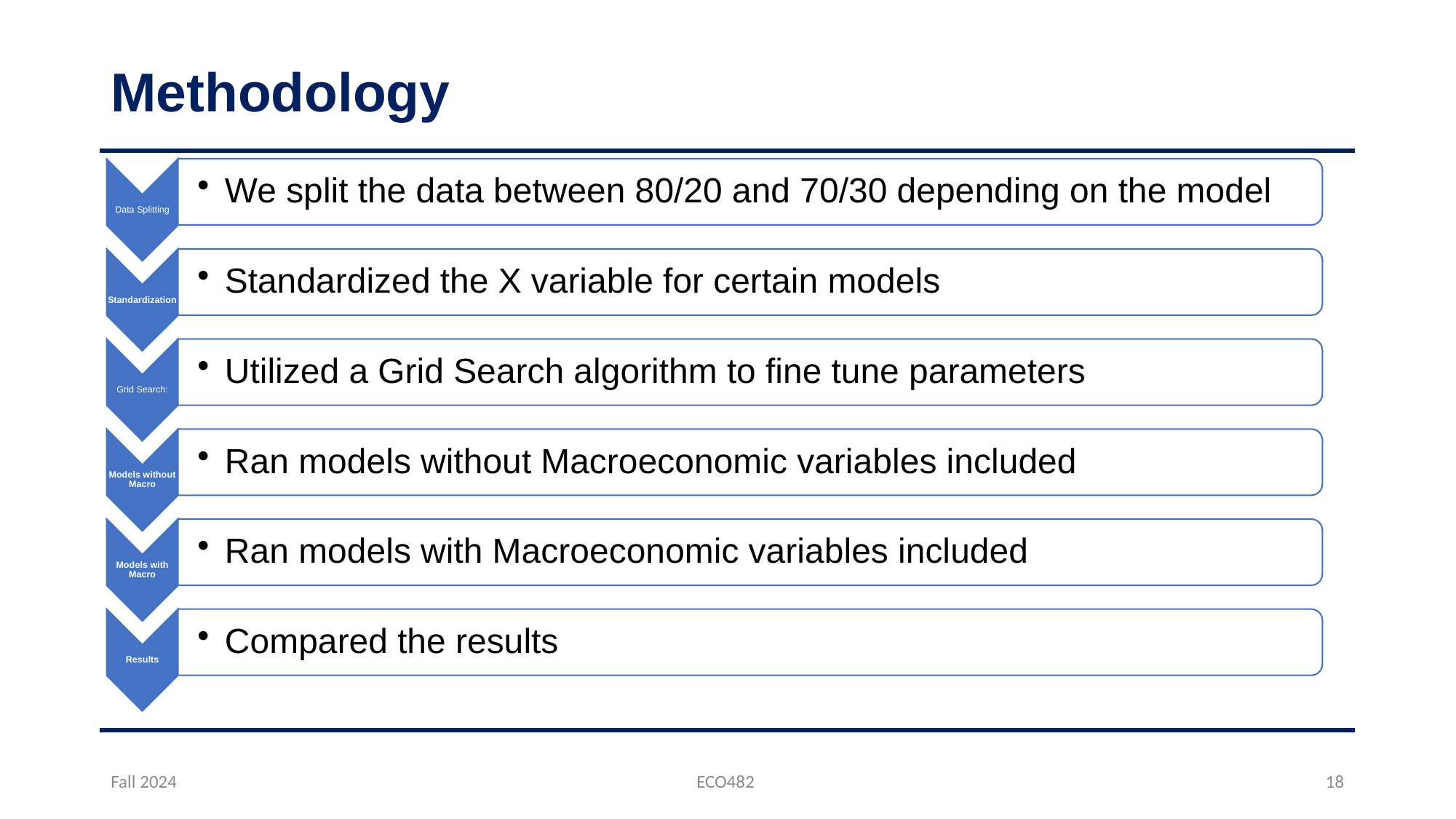

# Methodology
Data Splitting
We split the data between 80/20 and 70/30 depending on the model
Standardization
Standardized the X variable for certain models
Grid Search:
Utilized a Grid Search algorithm to fine tune parameters
Models without Macro
Ran models without Macroeconomic variables included
Models with Macro
Ran models with Macroeconomic variables included
Results
Compared the results
Fall 2024
ECO482
18